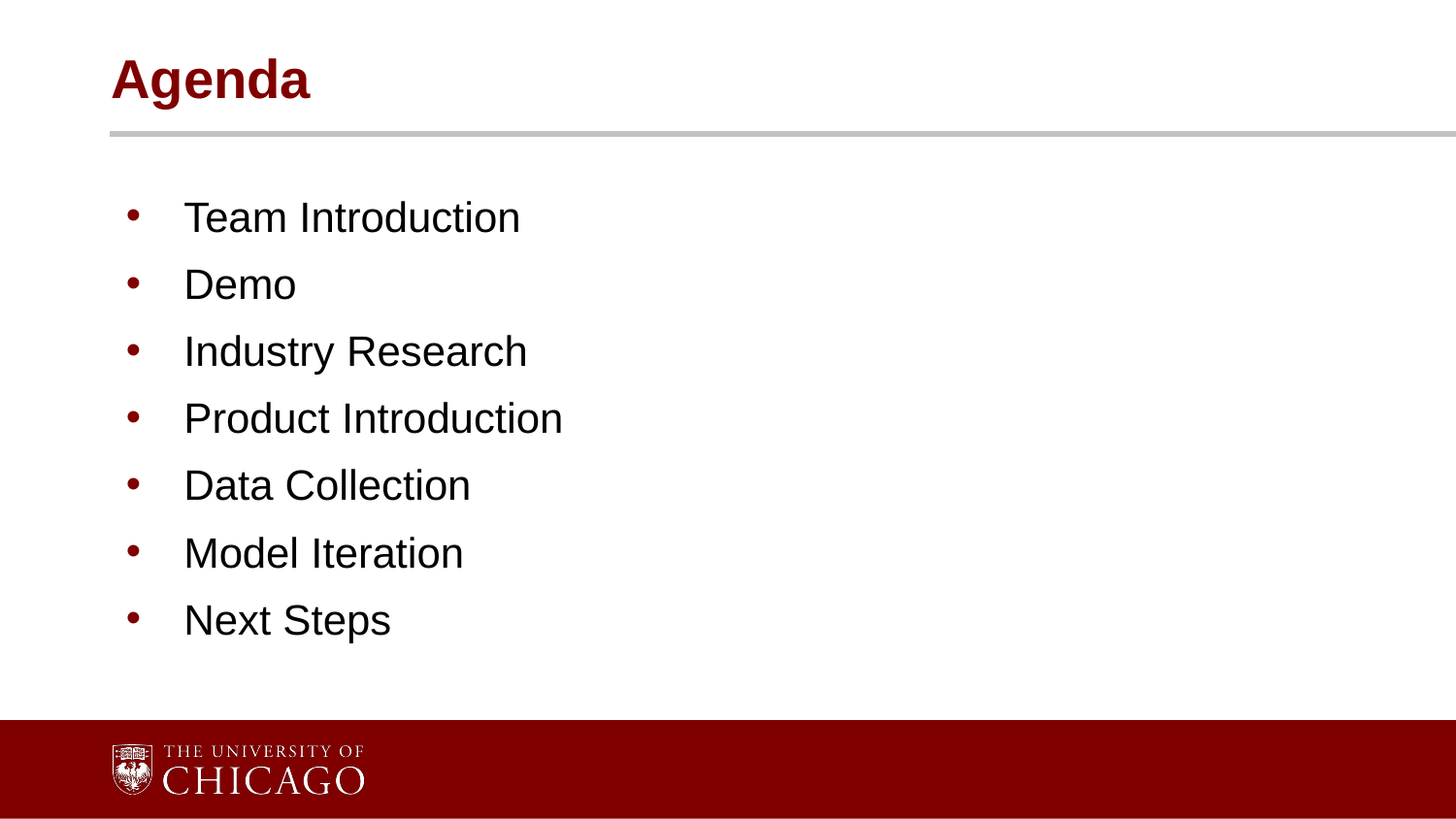

# Agenda
Team Introduction
Demo
Industry Research
Product Introduction
Data Collection
Model Iteration
Next Steps